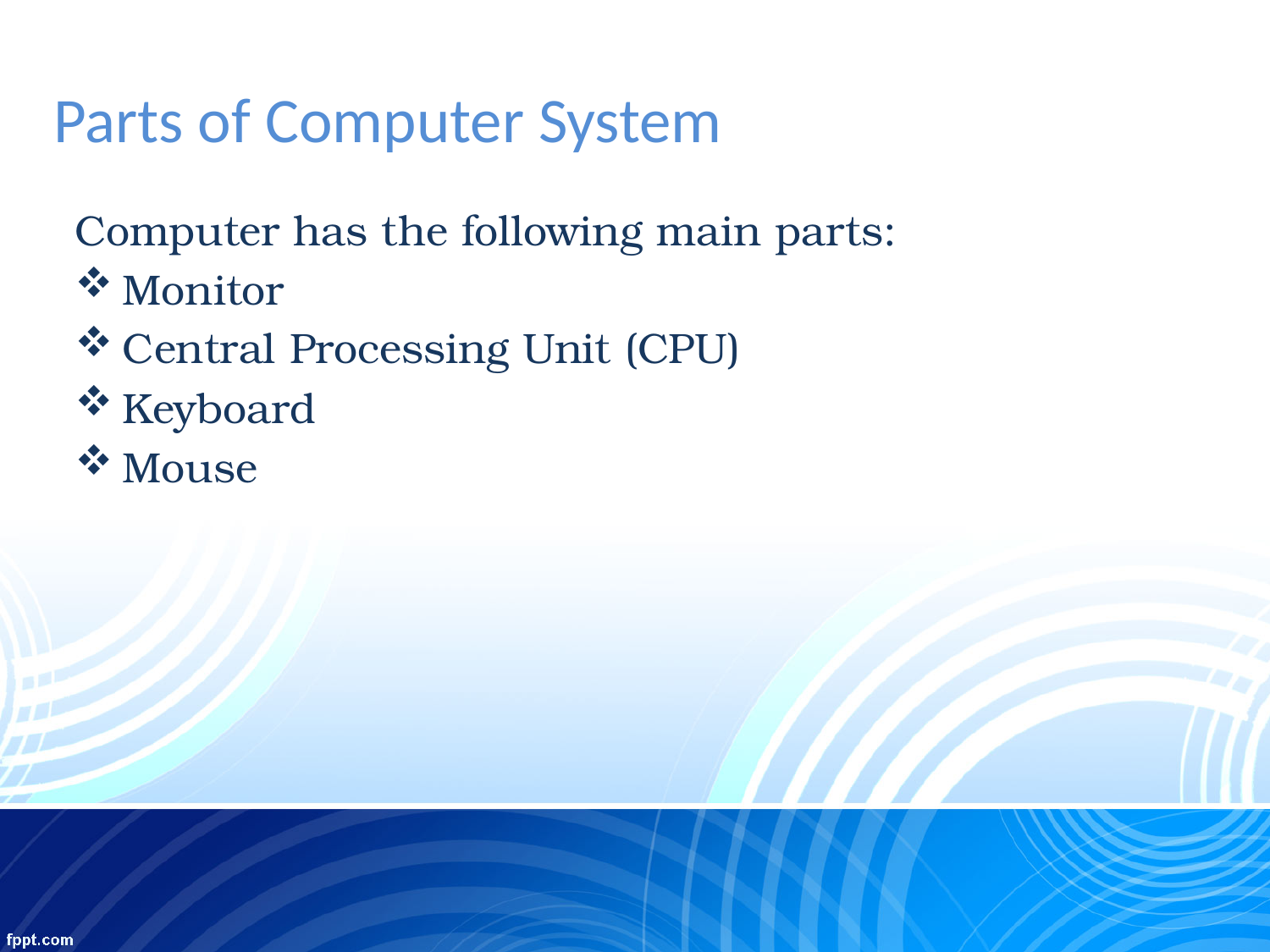

# Parts of Computer System
Computer has the following main parts:
Monitor
Central Processing Unit (CPU)
Keyboard
Mouse